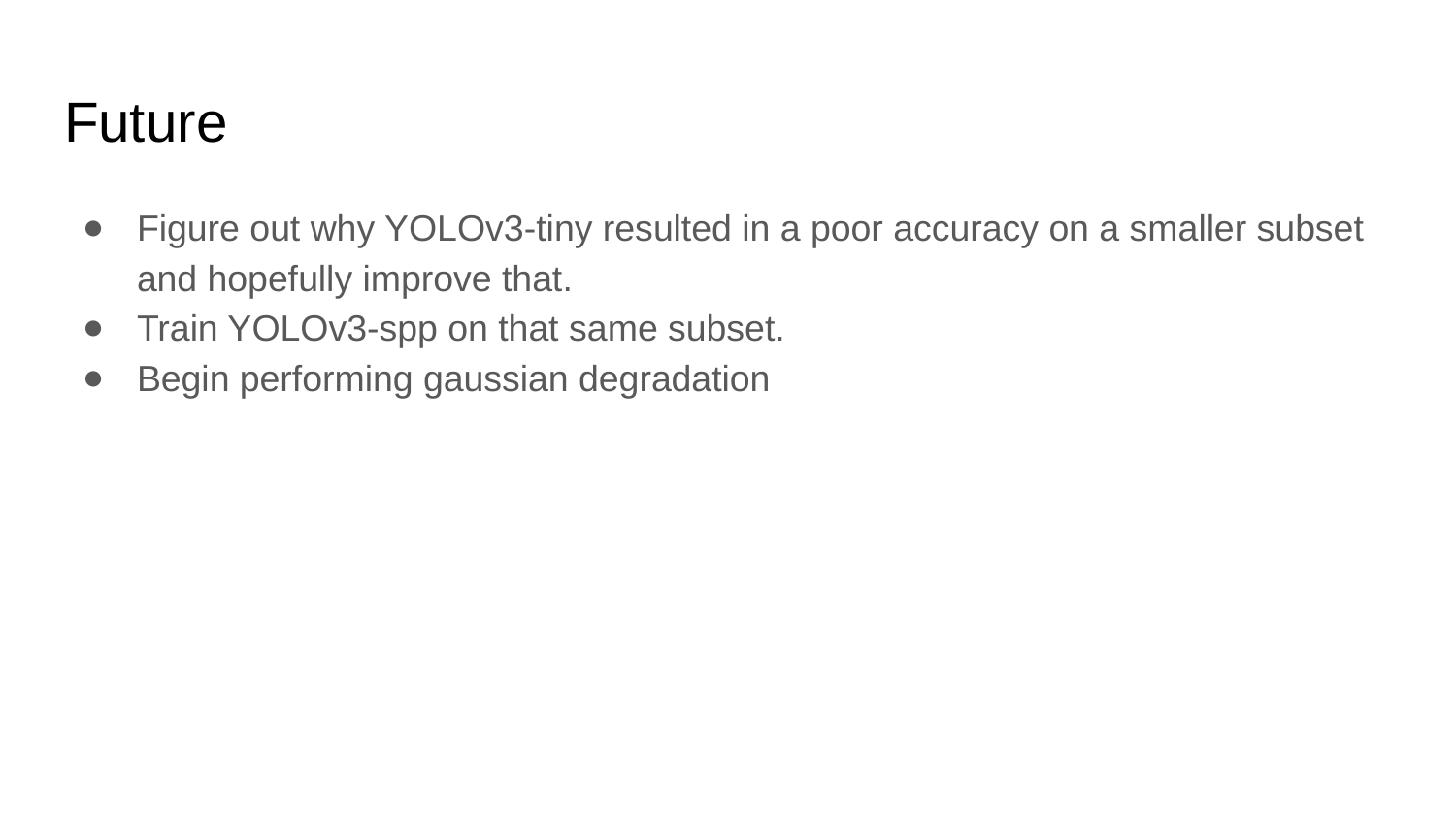

# Future
Figure out why YOLOv3-tiny resulted in a poor accuracy on a smaller subset and hopefully improve that.
Train YOLOv3-spp on that same subset.
Begin performing gaussian degradation